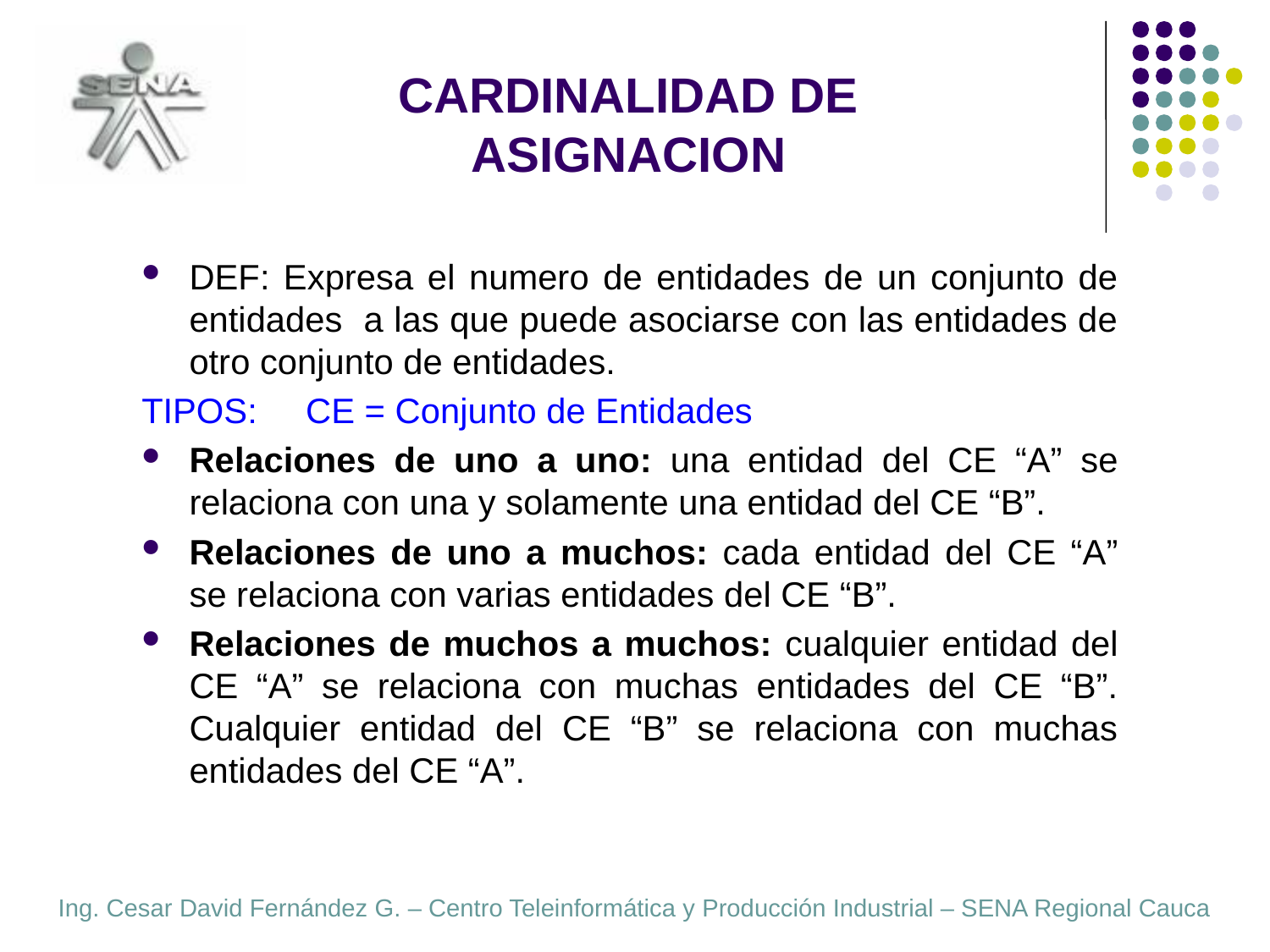

# CARDINALIDAD DE ASIGNACION
DEF: Expresa el numero de entidades de un conjunto de entidades  a las que puede asociarse con las entidades de otro conjunto de entidades.
TIPOS:     CE = Conjunto de Entidades
Relaciones de uno a uno: una entidad del CE “A” se relaciona con una y solamente una entidad del CE “B”.
Relaciones de uno a muchos: cada entidad del CE “A” se relaciona con varias entidades del CE “B”.
Relaciones de muchos a muchos: cualquier entidad del CE “A” se relaciona con muchas entidades del CE “B”. Cualquier entidad del CE “B” se relaciona con muchas entidades del CE “A”.